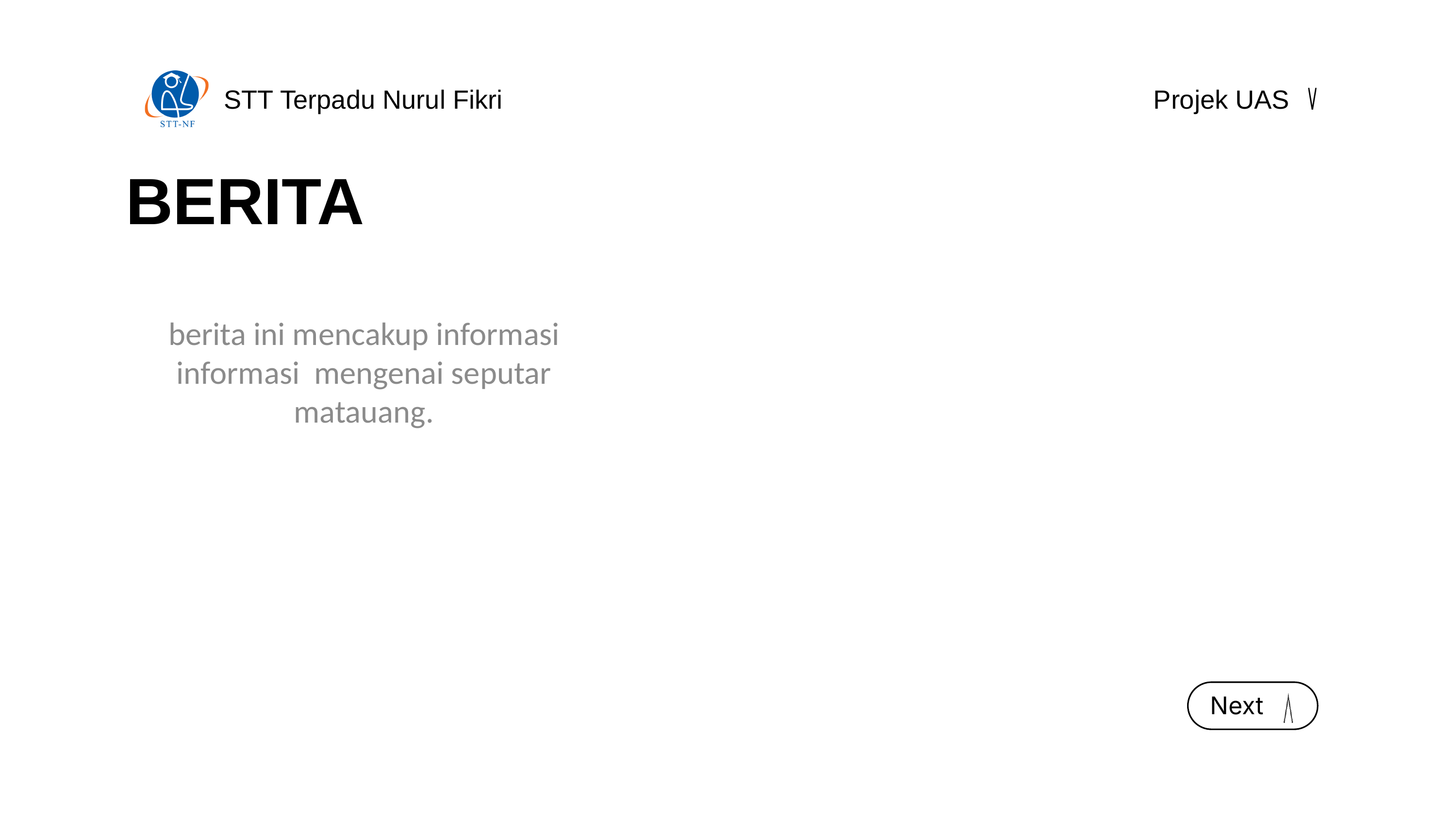

Projek UAS
STT Terpadu Nurul Fikri

BERITA
#
berita ini mencakup informasi informasi  mengenai seputar matauang.

Next